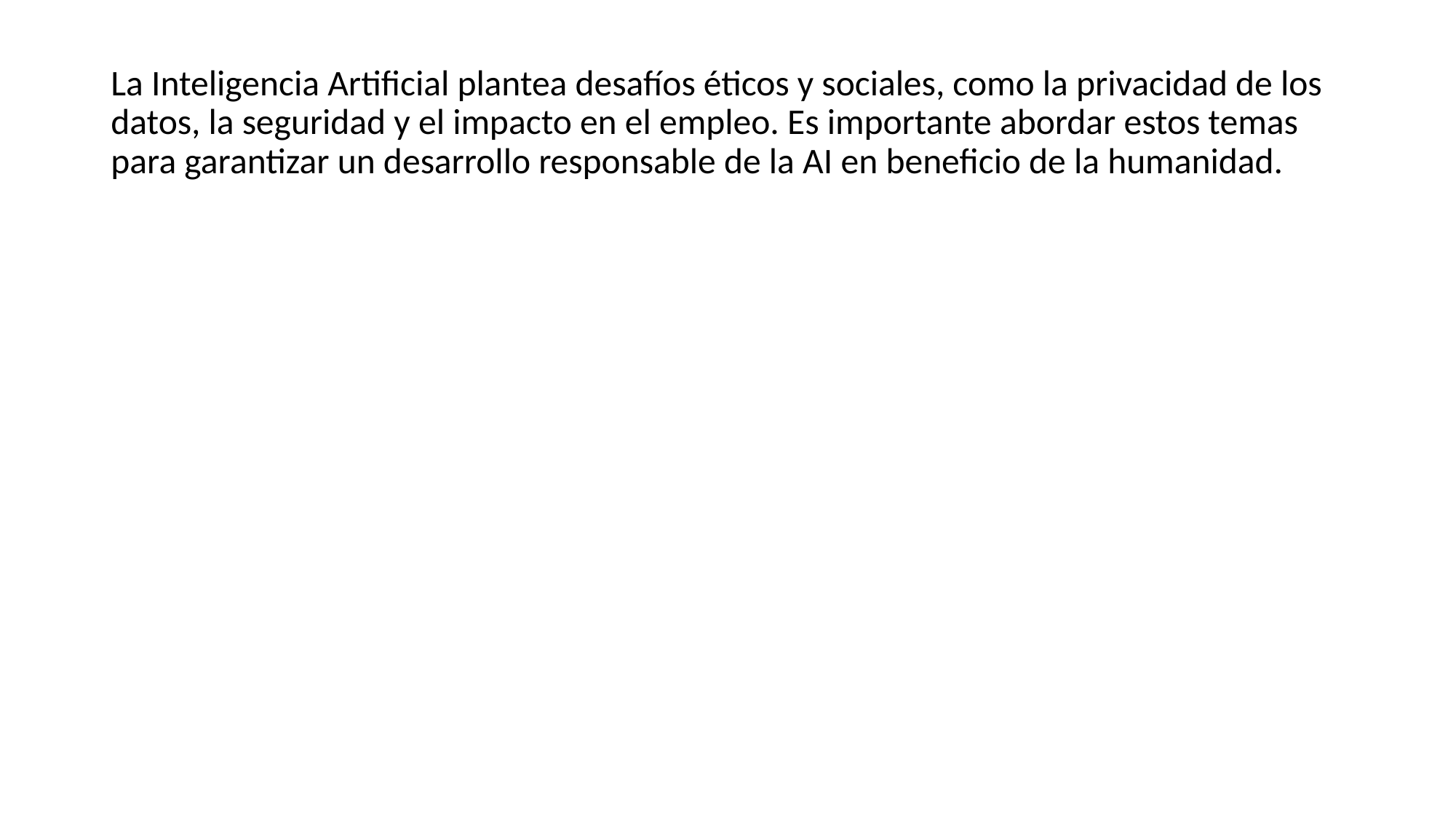

# La Inteligencia Artificial plantea desafíos éticos y sociales, como la privacidad de los datos, la seguridad y el impacto en el empleo. Es importante abordar estos temas para garantizar un desarrollo responsable de la AI en beneficio de la humanidad.